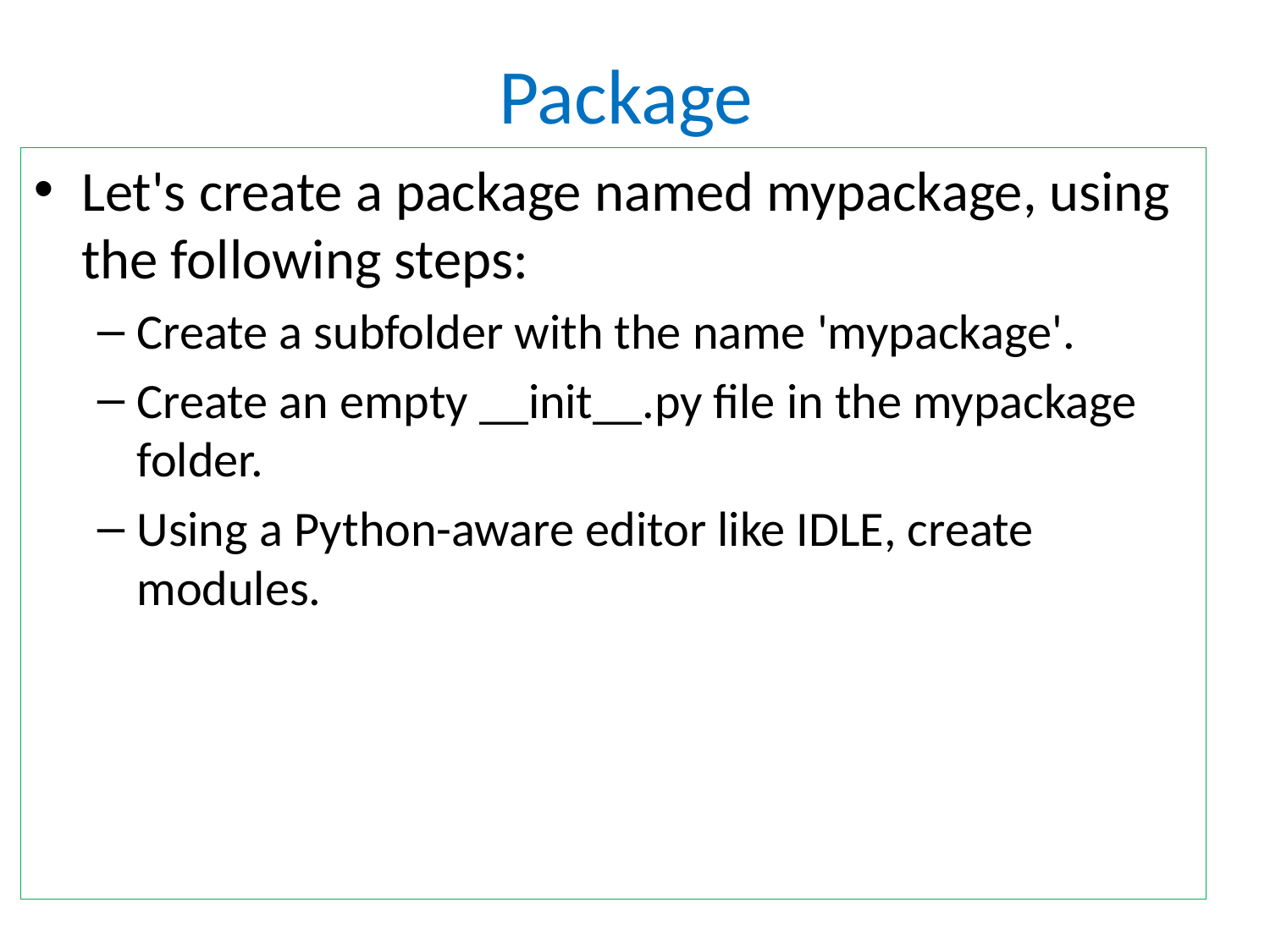

# Package
Let's create a package named mypackage, using the following steps:
Create a subfolder with the name 'mypackage'.
Create an empty __init__.py file in the mypackage folder.
Using a Python-aware editor like IDLE, create modules.